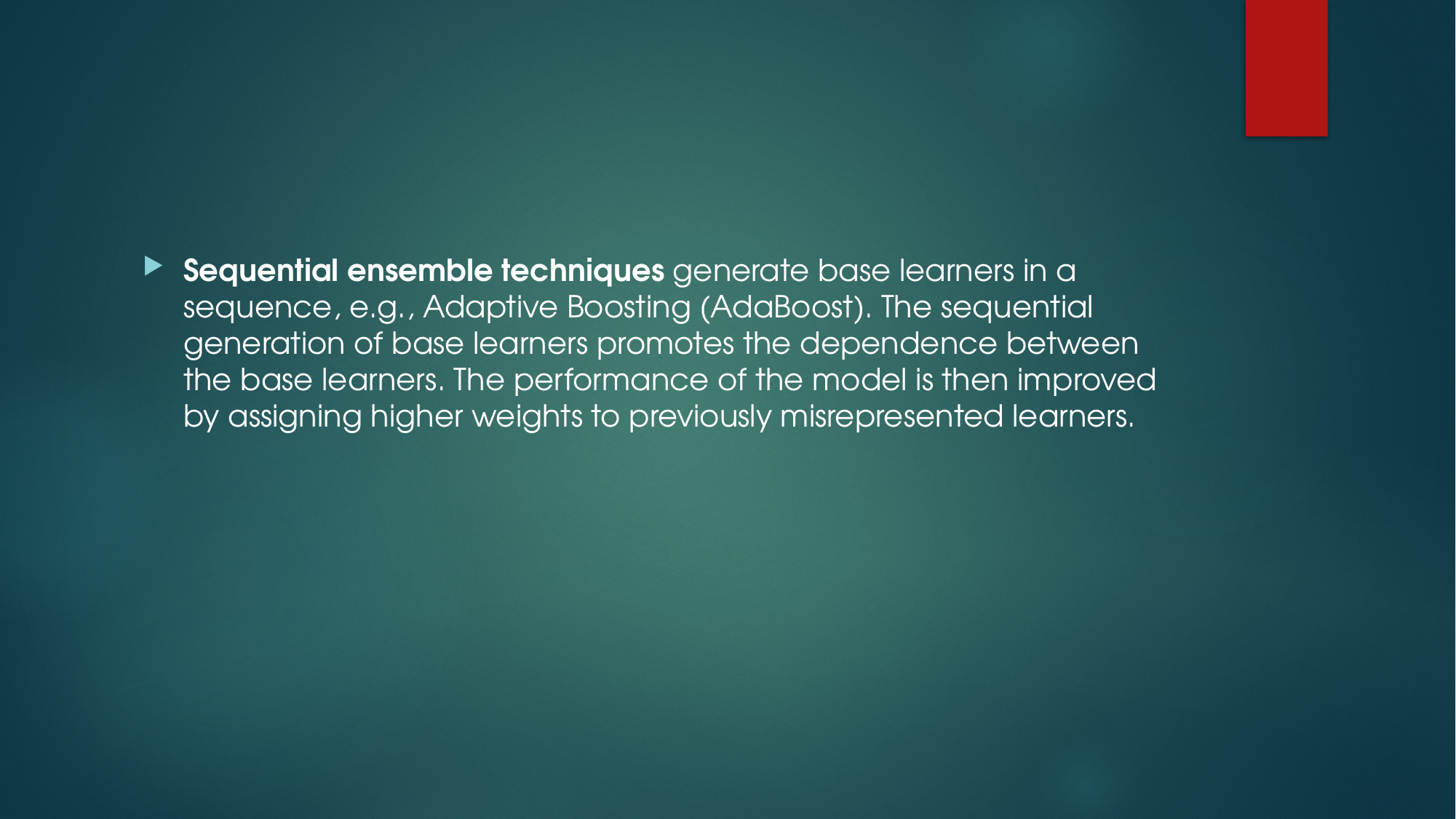

#
Sequential ensemble techniques generate base learners in a sequence, e.g., Adaptive Boosting (AdaBoost). The sequential generation of base learners promotes the dependence between the base learners. The performance of the model is then improved by assigning higher weights to previously misrepresented learners.